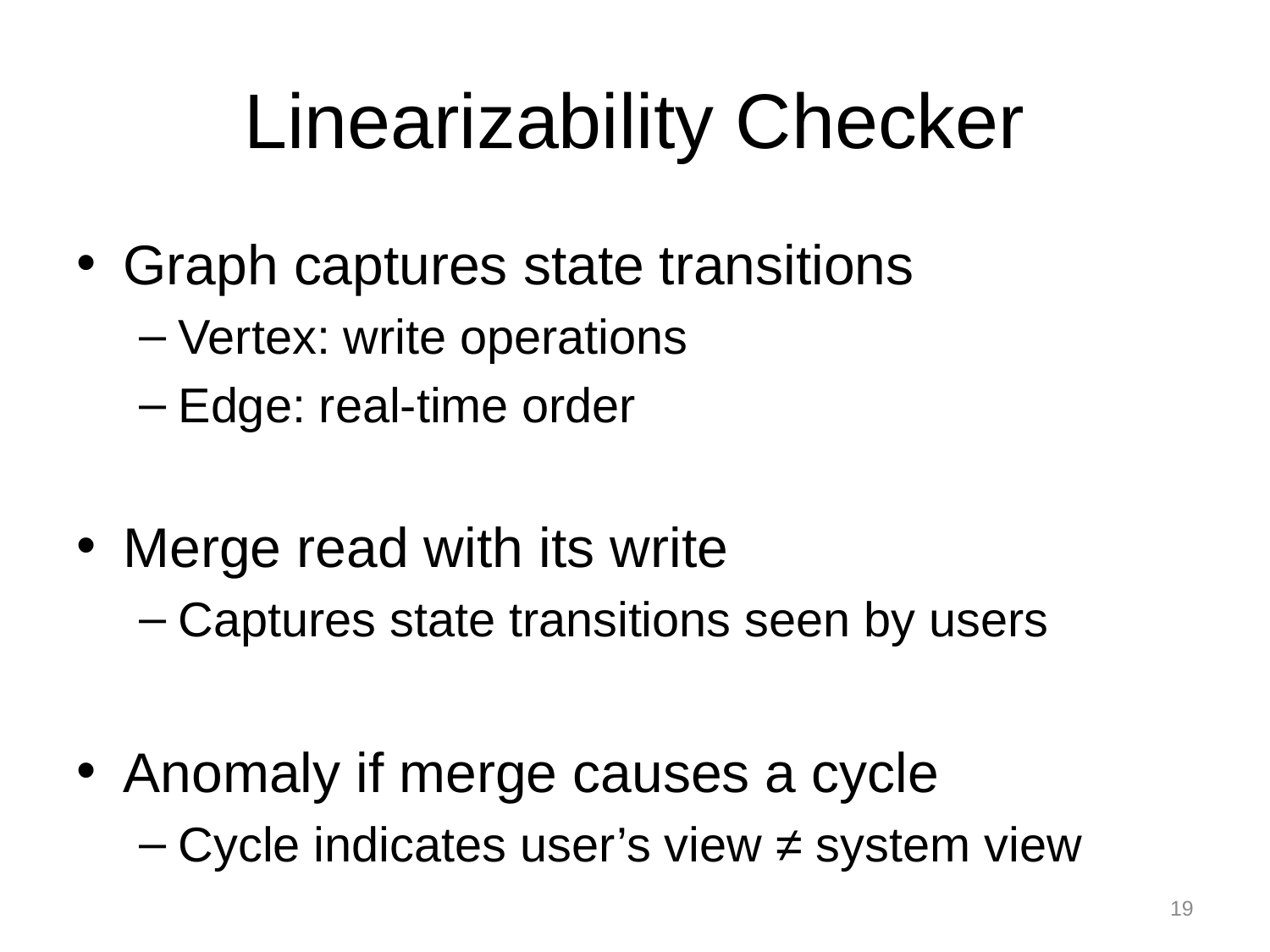

# Linearizability Checker

Graph captures state transitions
Vertex: write operations
Edge: real-time order

Merge read with its write
Captures state transitions seen by users

Anomaly if merge causes a cycle
Cycle indicates user’s view ≠ system view

19